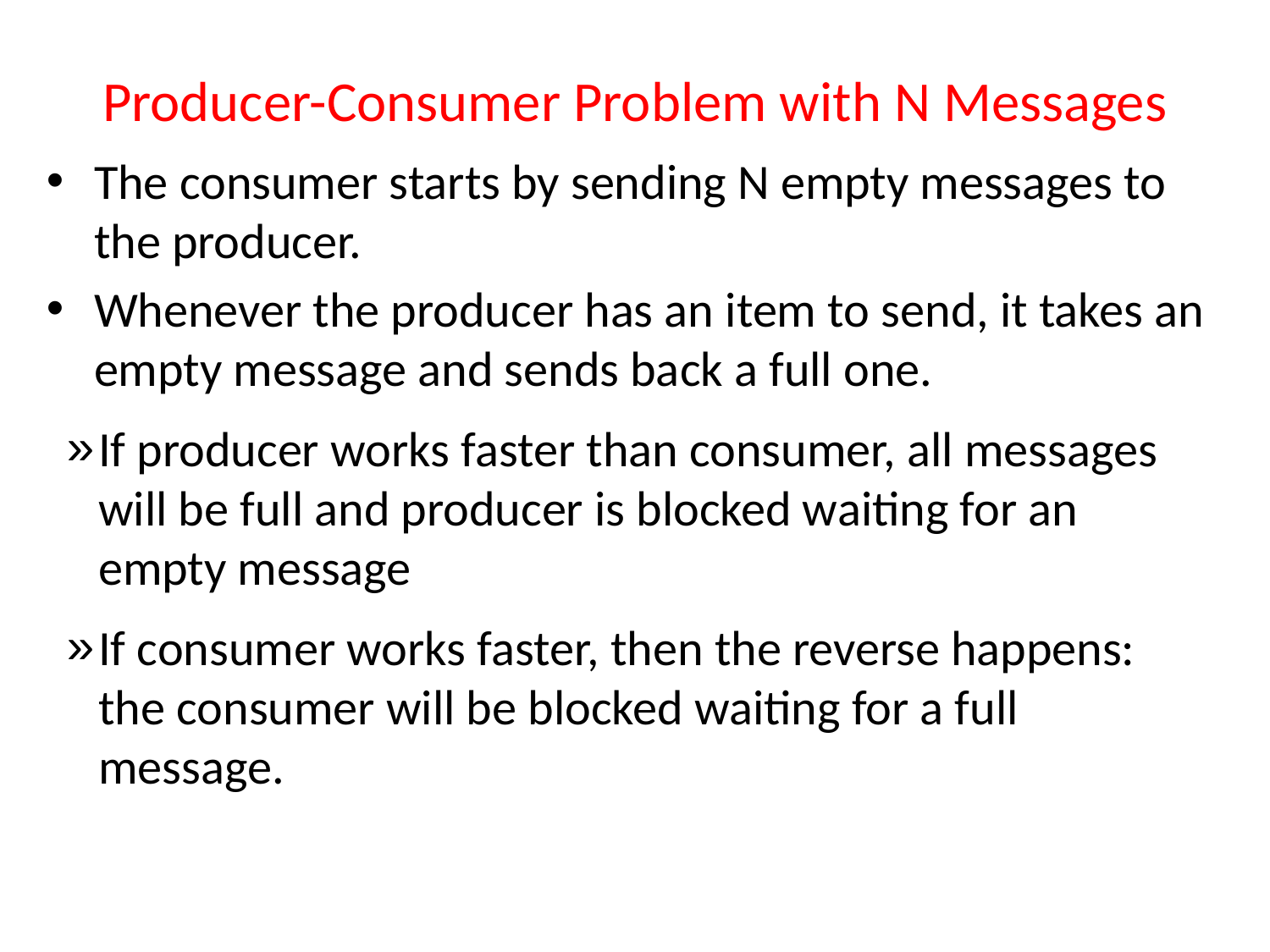

# Producer-Consumer Problem with N Messages
The consumer starts by sending N empty messages to the producer.
Whenever the producer has an item to send, it takes an empty message and sends back a full one.
If producer works faster than consumer, all messages will be full and producer is blocked waiting for an empty message
If consumer works faster, then the reverse happens: the consumer will be blocked waiting for a full message.